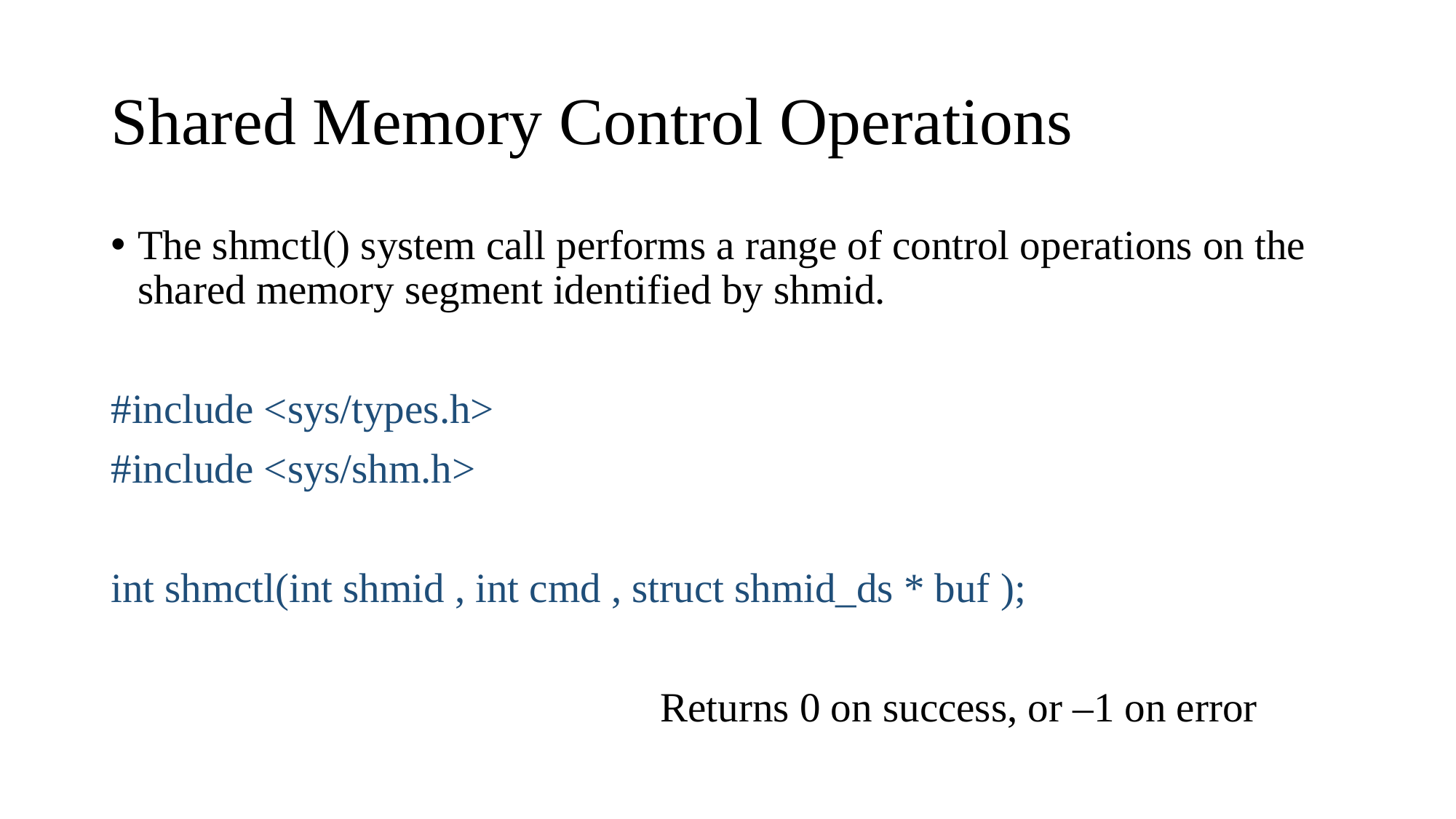

# Shared Memory Control Operations
The shmctl() system call performs a range of control operations on the shared memory segment identified by shmid.

#include <sys/types.h>
#include <sys/shm.h>

int shmctl(int shmid , int cmd , struct shmid_ds * buf );

                                                     Returns 0 on success, or –1 on error